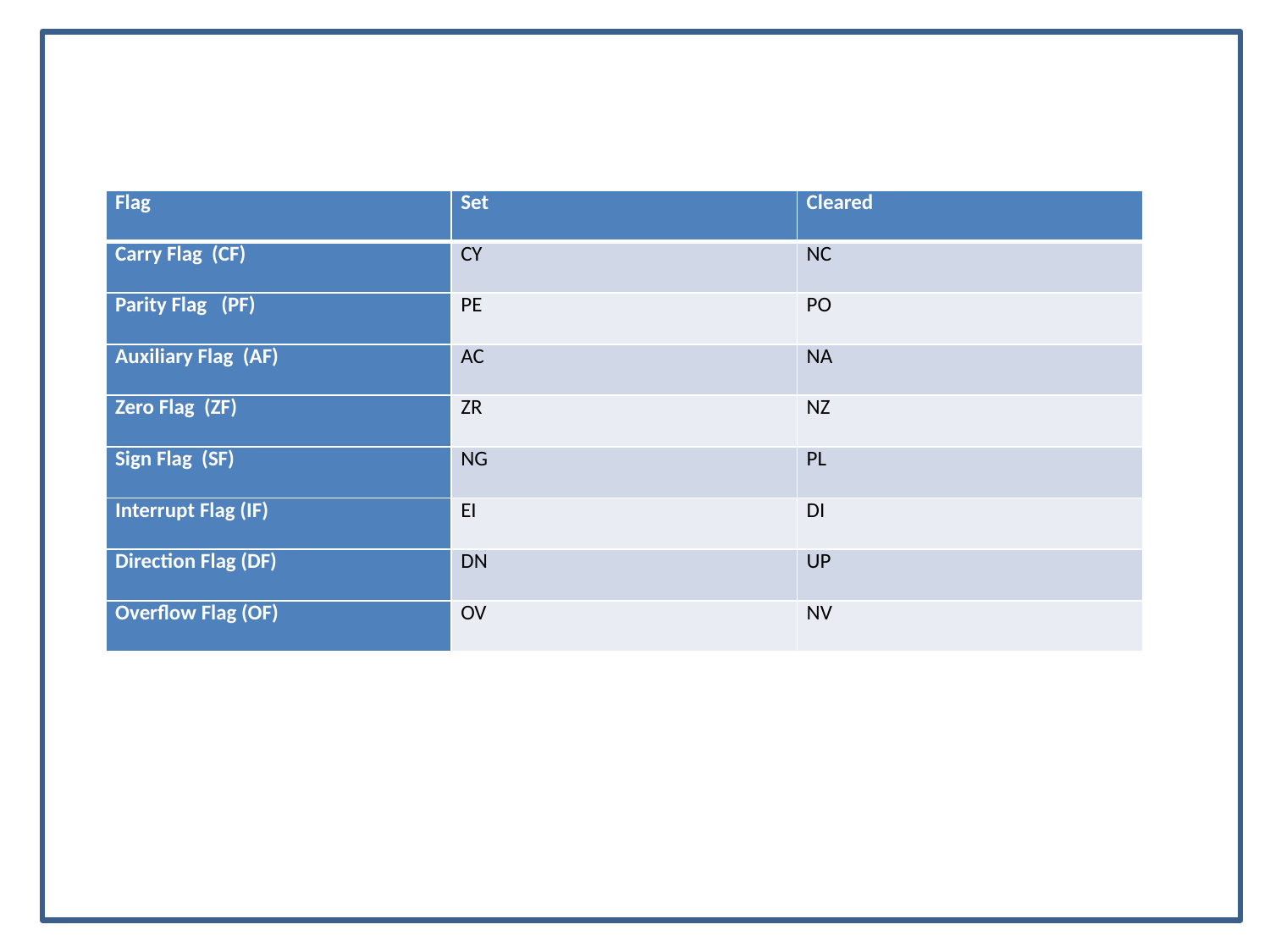

| Flag | Set | Cleared |
| --- | --- | --- |
| Carry Flag (CF) | CY | NC |
| Parity Flag (PF) | PE | PO |
| Auxiliary Flag (AF) | AC | NA |
| Zero Flag (ZF) | ZR | NZ |
| Sign Flag (SF) | NG | PL |
| Interrupt Flag (IF) | EI | DI |
| Direction Flag (DF) | DN | UP |
| Overflow Flag (OF) | OV | NV |